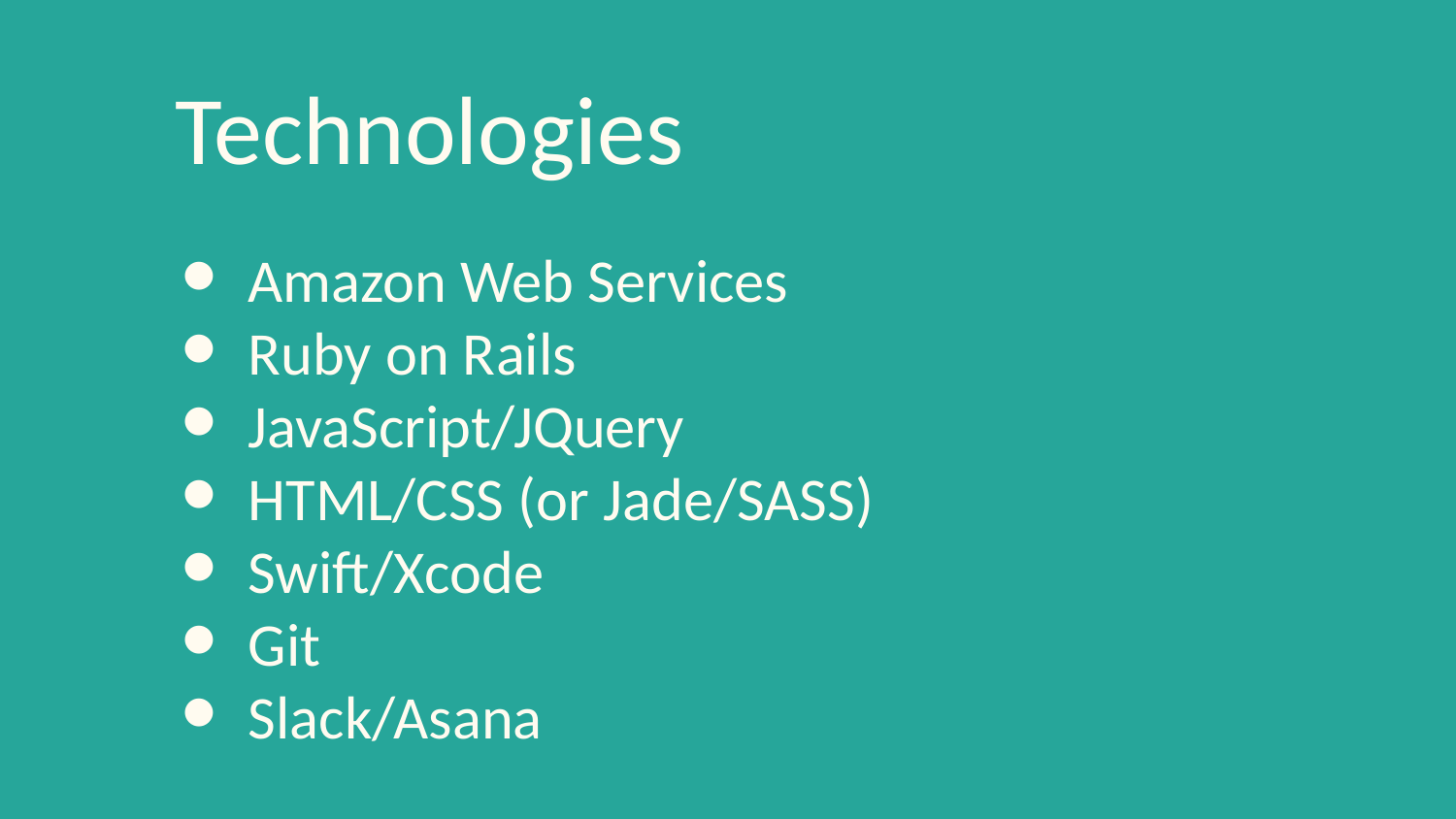

# Technologies

Amazon Web Services
Ruby on Rails
JavaScript/JQuery
HTML/CSS (or Jade/SASS)
Swift/Xcode
Git
Slack/Asana